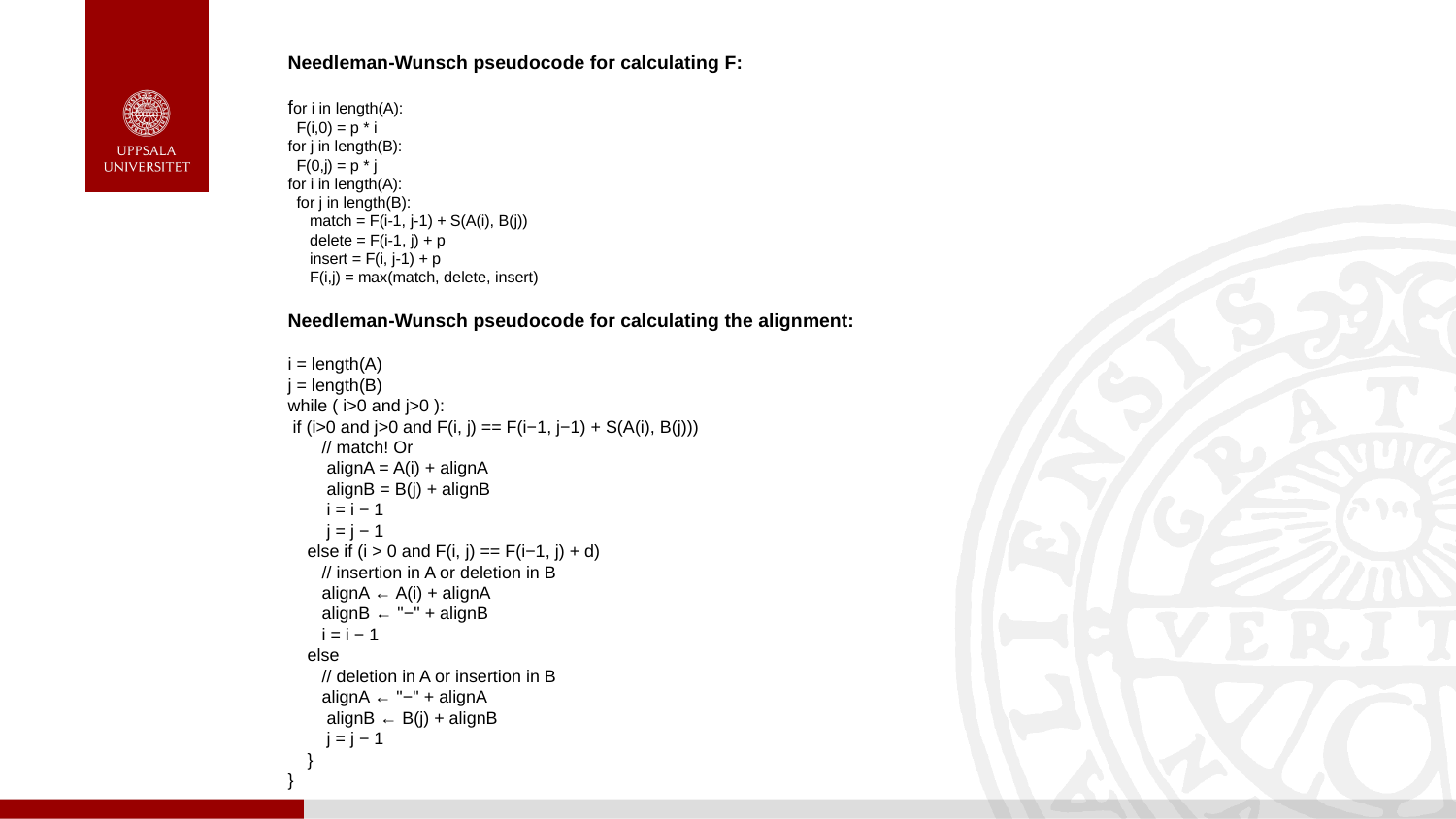

Needleman-Wunsch pseudocode for calculating F:
for i in length(A):
  F(i,0) = p * i
for j in length(B):
  F(0,j) = p * j
for i in length(A):
  for j in length(B):
     match = F(i-1, j-1) + S(A(i), B(j))
     delete = F(i-1, j) + p
     insert = F(i, j-1) + p
     F(i,j) = max(match, delete, insert)
Needleman-Wunsch pseudocode for calculating the alignment:
i = length(A)
j = length(B)
while ( i>0 and j>0 ):
 if (i>0 and j>0 and F(i, j) == F(i−1, j−1) + S(A(i), B(j)))
       // match! Or
        alignA = A(i) + alignA
        alignB = B(j) + alignB
        i = i − 1
        j = j − 1
    else if (i > 0 and F(i, j) == F(i−1, j) + d)
       // insertion in A or deletion in B
       alignA ← A(i) + alignA
       alignB ← "−" + alignB
       i = i − 1
    else
       // deletion in A or insertion in B
       alignA ← "−" + alignA
        alignB ← B(j) + alignB
        j = j − 1
    }
}